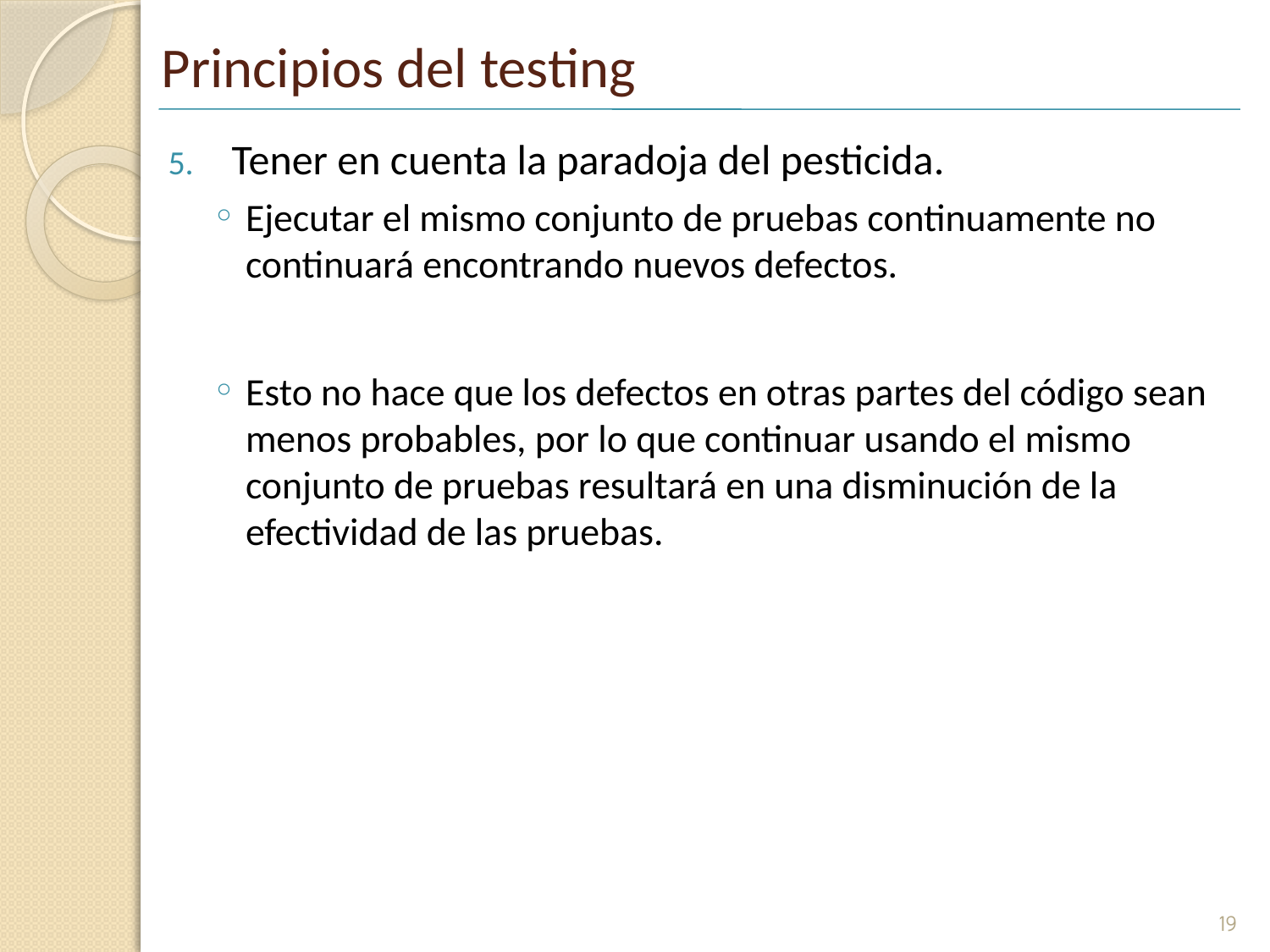

# Principios del testing
Tener en cuenta la paradoja del pesticida.
Ejecutar el mismo conjunto de pruebas continuamente no continuará encontrando nuevos defectos.

Esto no hace que los defectos en otras partes del código sean menos probables, por lo que continuar usando el mismo conjunto de pruebas resultará en una disminución de la efectividad de las pruebas.
19